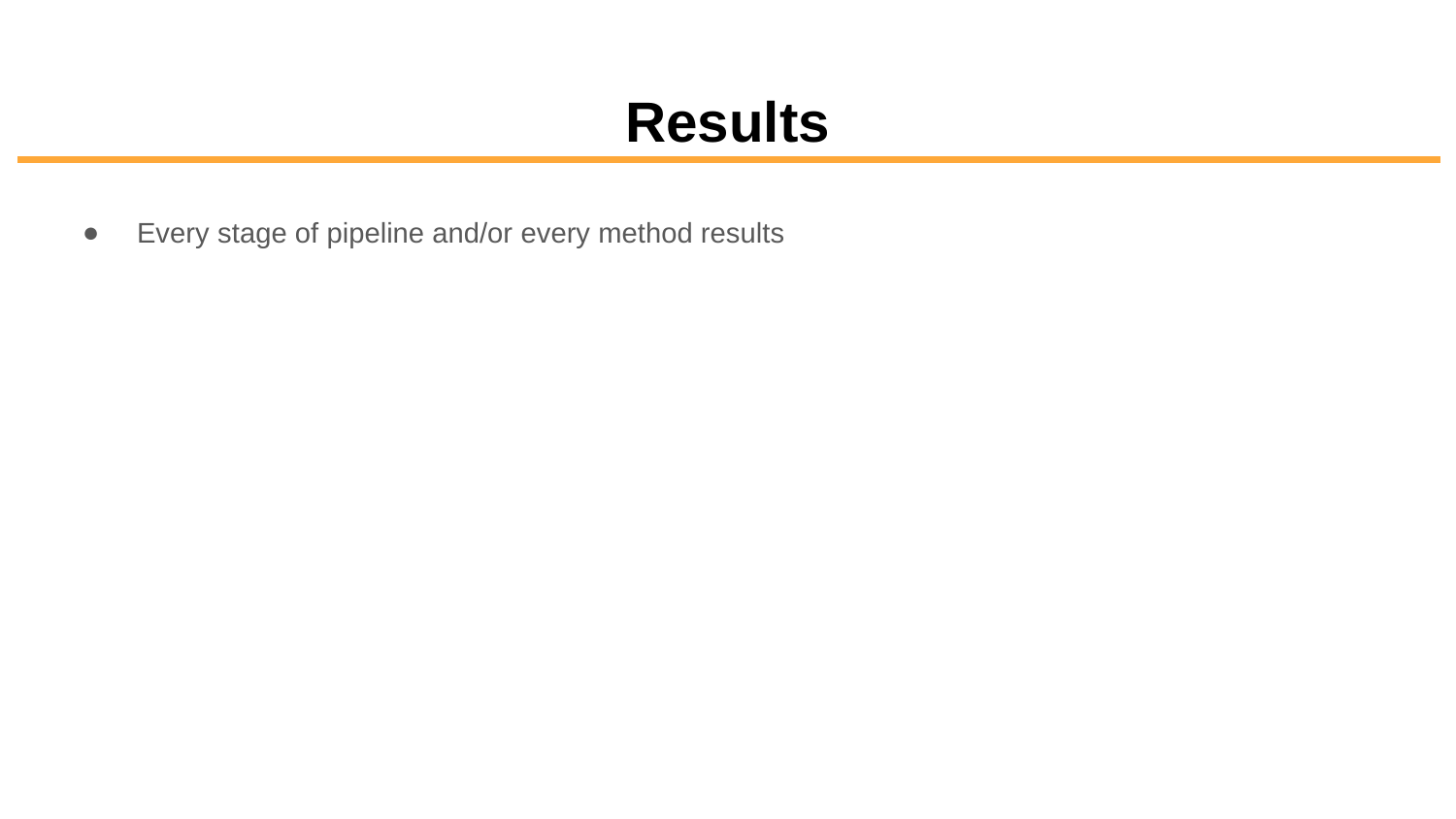

# Results
Every stage of pipeline and/or every method results